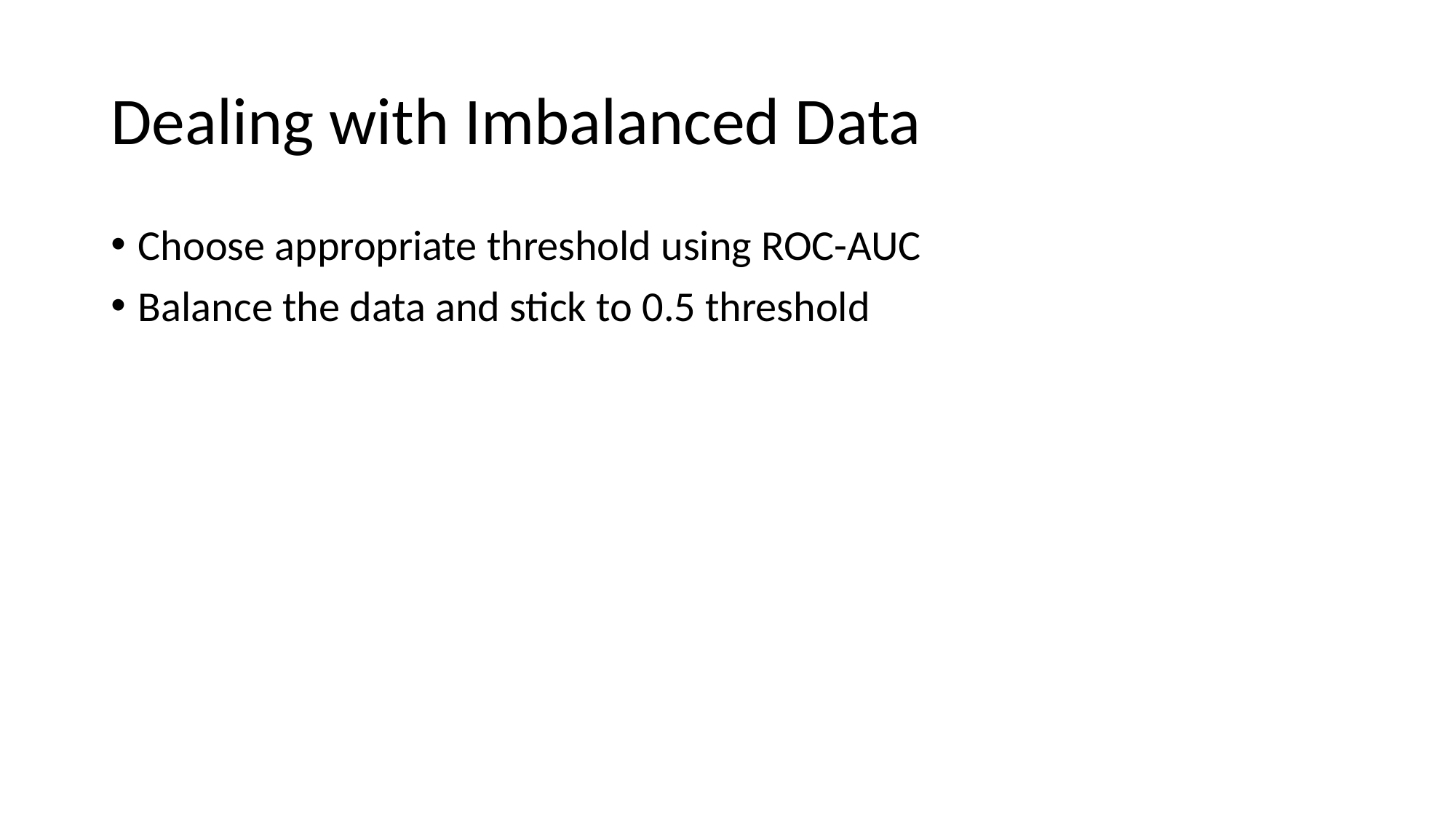

# Dealing with Imbalanced Data
Choose appropriate threshold using ROC-AUC
Balance the data and stick to 0.5 threshold